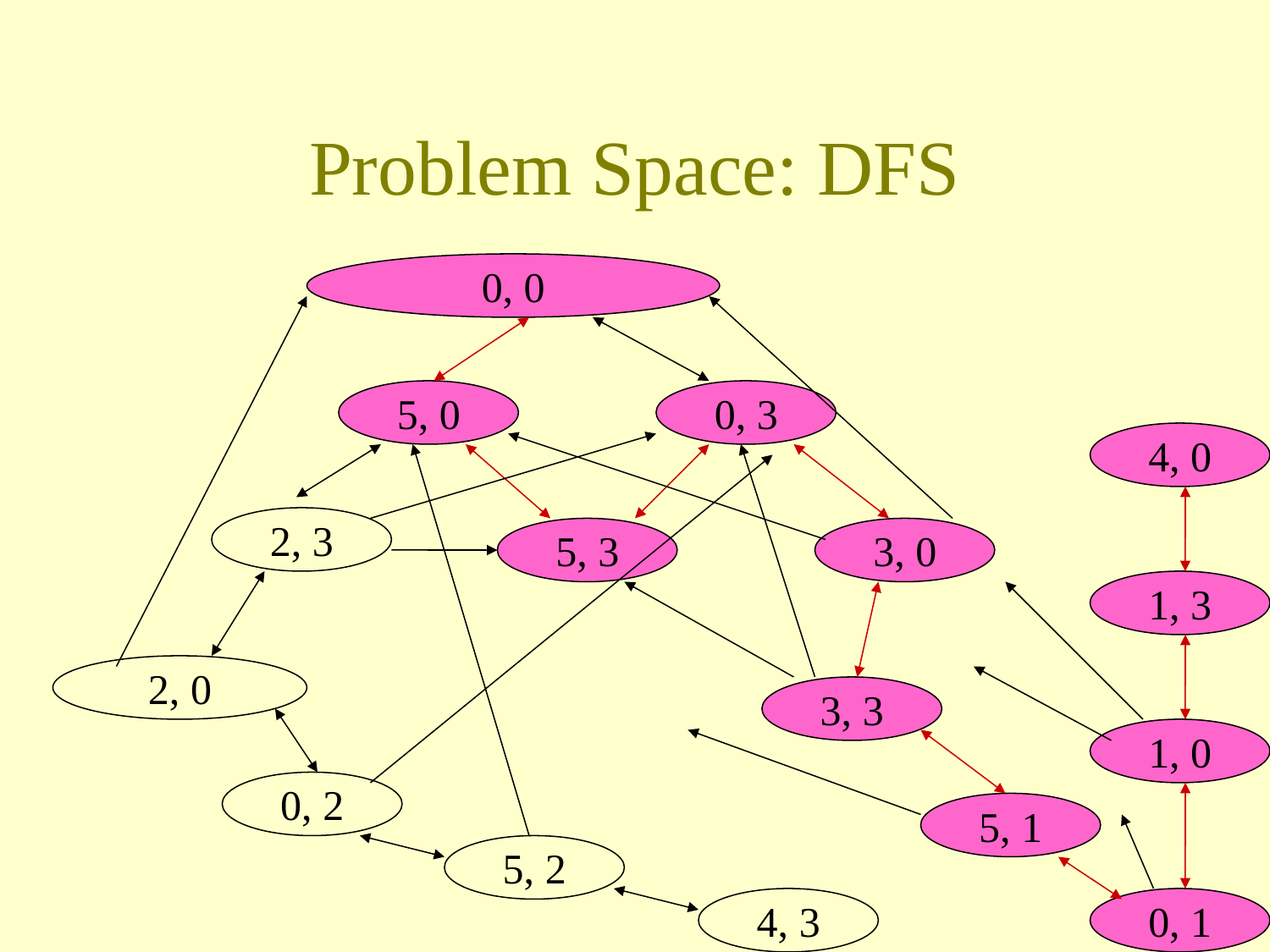

# Problem Space: DFS
0, 0

5, 0
0, 3
4, 0

2, 3
5, 3
3, 0

1, 3

2, 0

3, 3

1, 0

0, 2

5, 1

5, 2

4, 3
0, 1